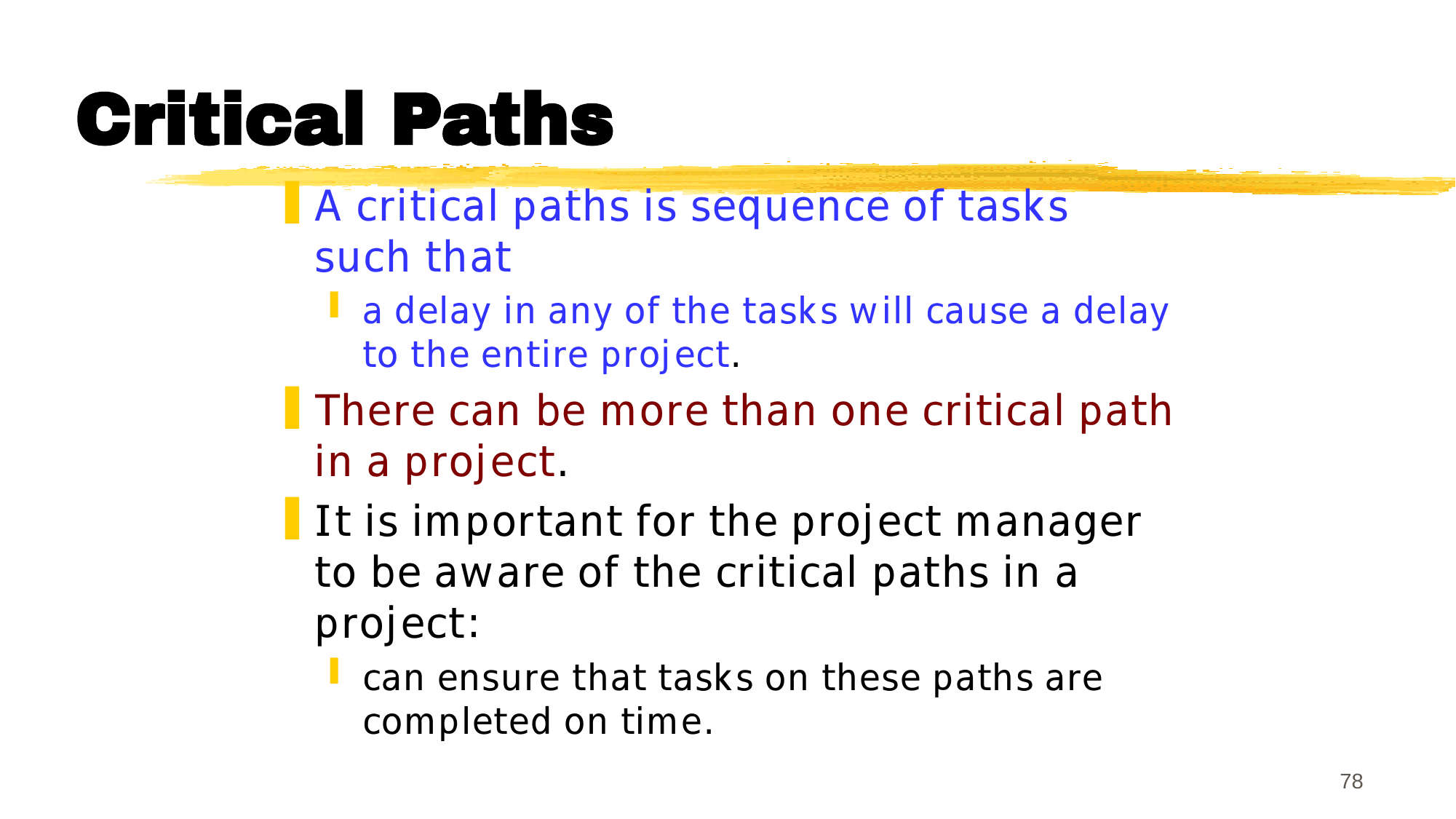

# Critical Paths
A critical paths is sequence of tasks such that
a delay in any of the tasks will cause a delay to the entire project.
There can be more than one critical path in a project.
It is important for the project manager to be aware of the critical paths in a project:
can ensure that tasks on these paths are completed on time.
78